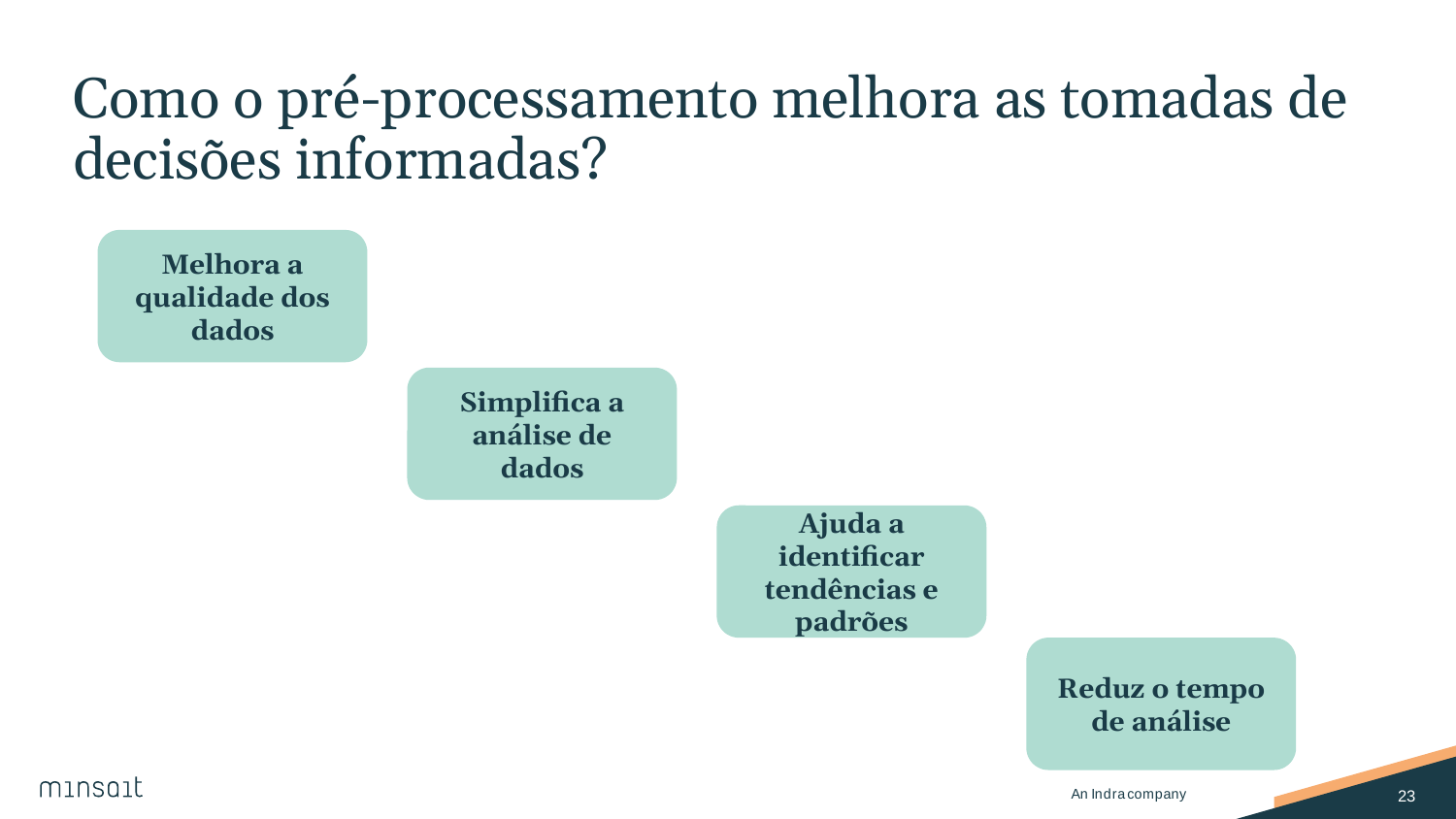

# Como o pré-processamento melhora as tomadas de decisões informadas?
Melhora a qualidade dos dados
Simplifica a análise de dados
Ajuda a identificar tendências e padrões
Reduz o tempo de análise